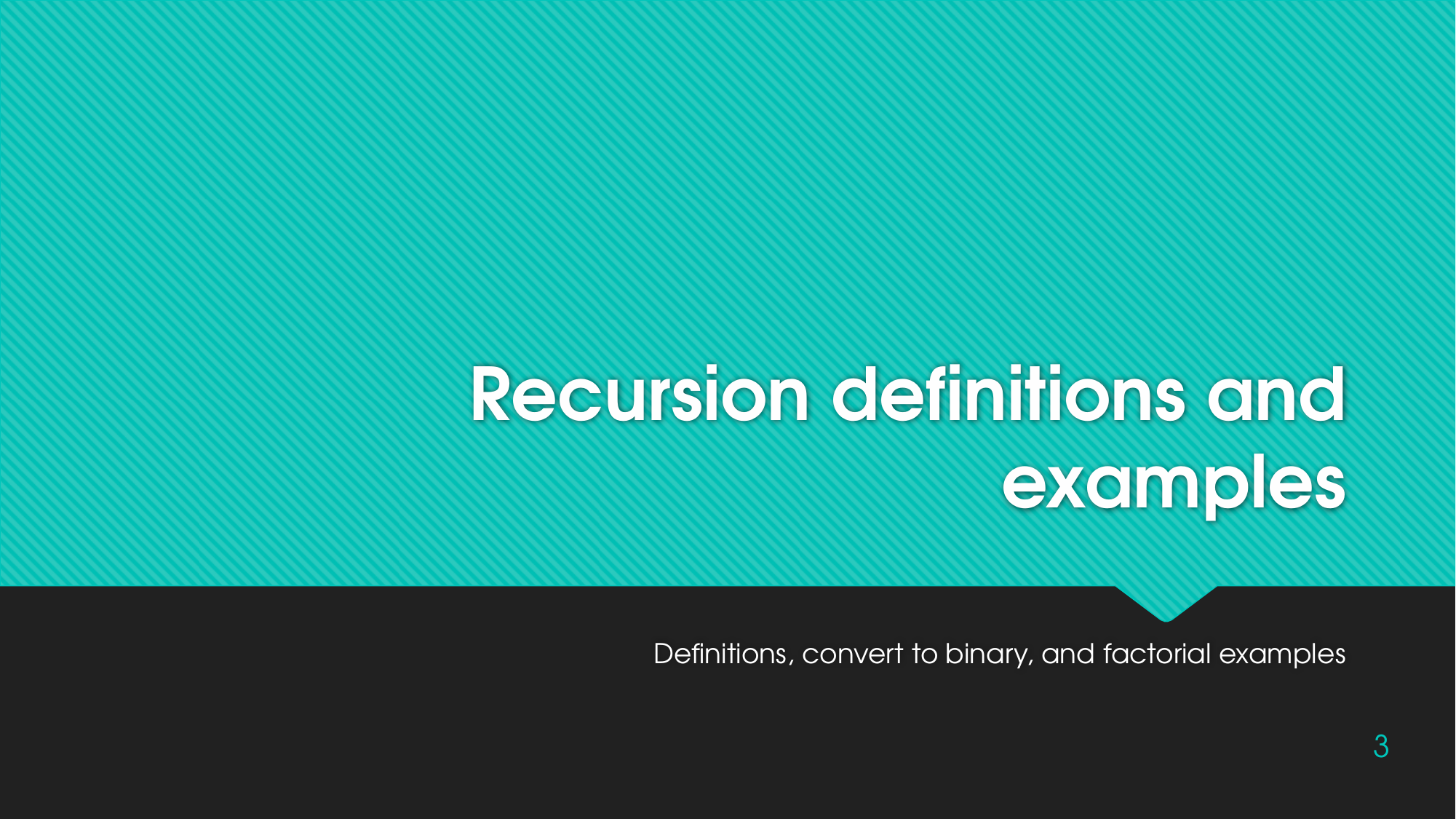

# Recursion definitions and examples
Definitions, convert to binary, and factorial examples
3